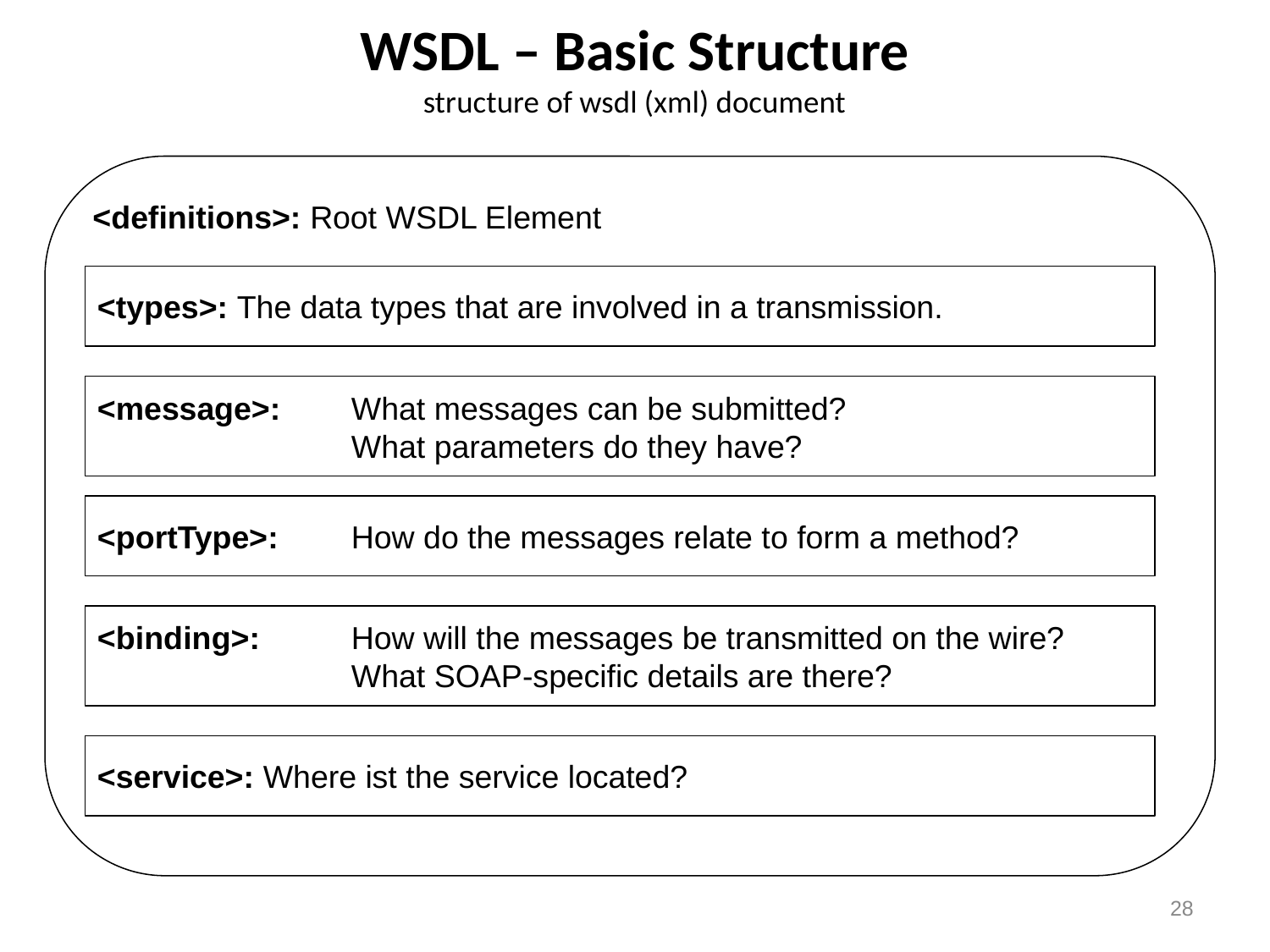

# WSDL – Basic Structure structure of wsdl (xml) document
<definitions>: Root WSDL Element

<types>: The data types that are involved in a transmission.
<message>: 	What messages can be submitted?
		What parameters do they have?
<portType>: 	How do the messages relate to form a method?
<binding>:	How will the messages be transmitted on the wire?
		What SOAP-specific details are there?
<service>: Where ist the service located?
28